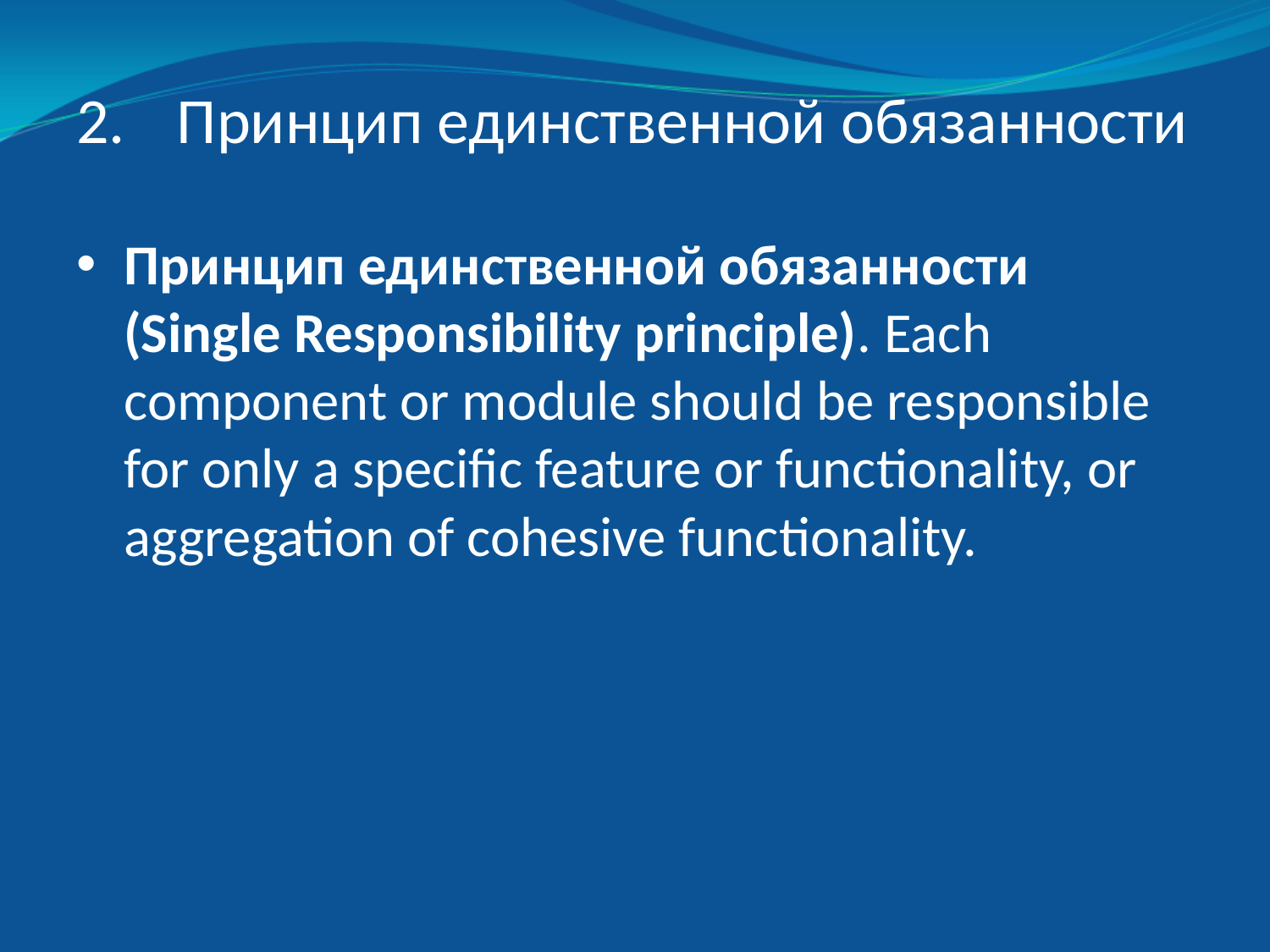

# Принцип единственной обязанности
Принцип единственной обязанности (Single Responsibility principle). Each component or module should be responsible for only a specific feature or functionality, or aggregation of cohesive functionality.